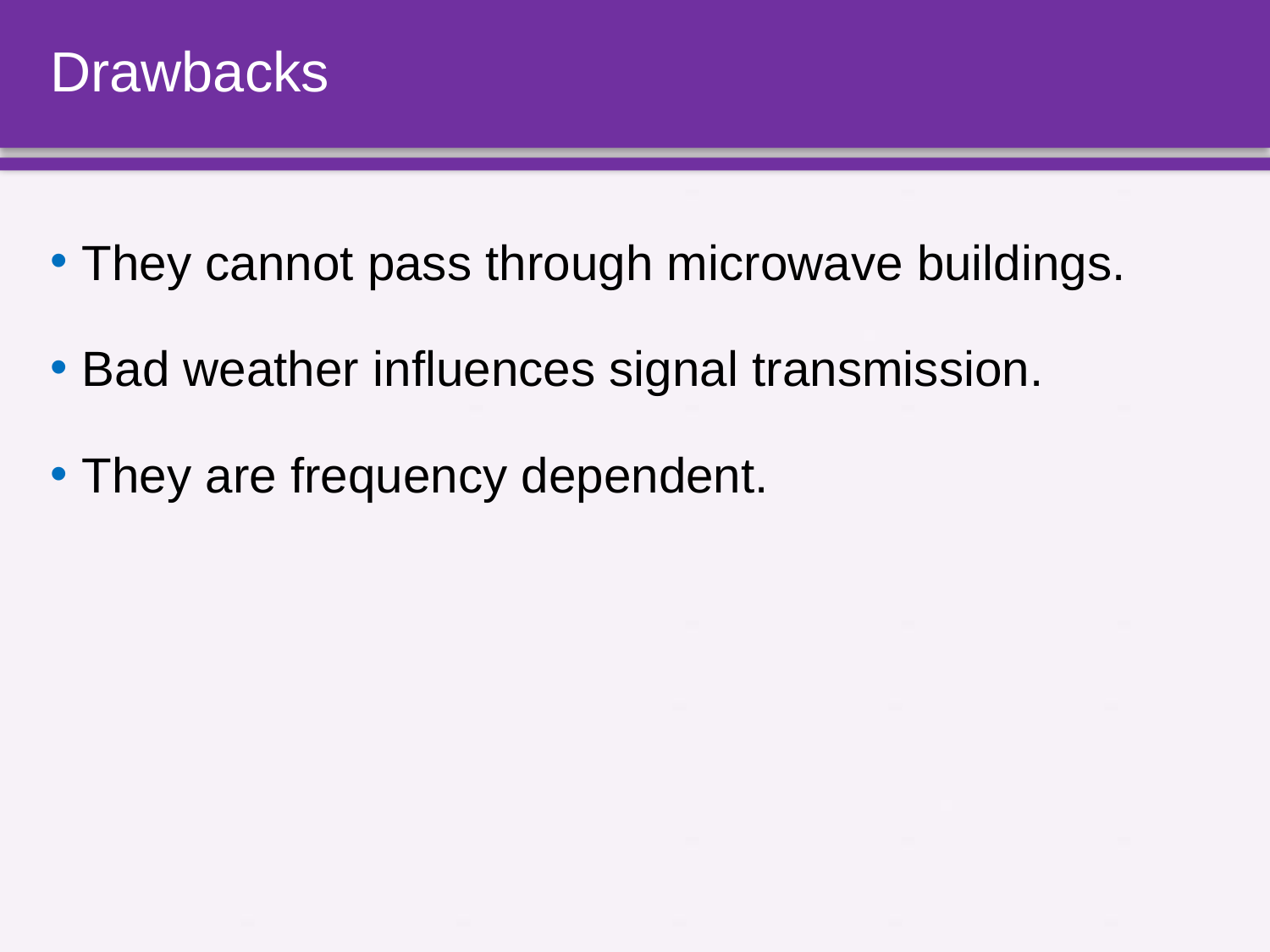

# Drawbacks
They cannot pass through microwave buildings.
Bad weather influences signal transmission.
They are frequency dependent.